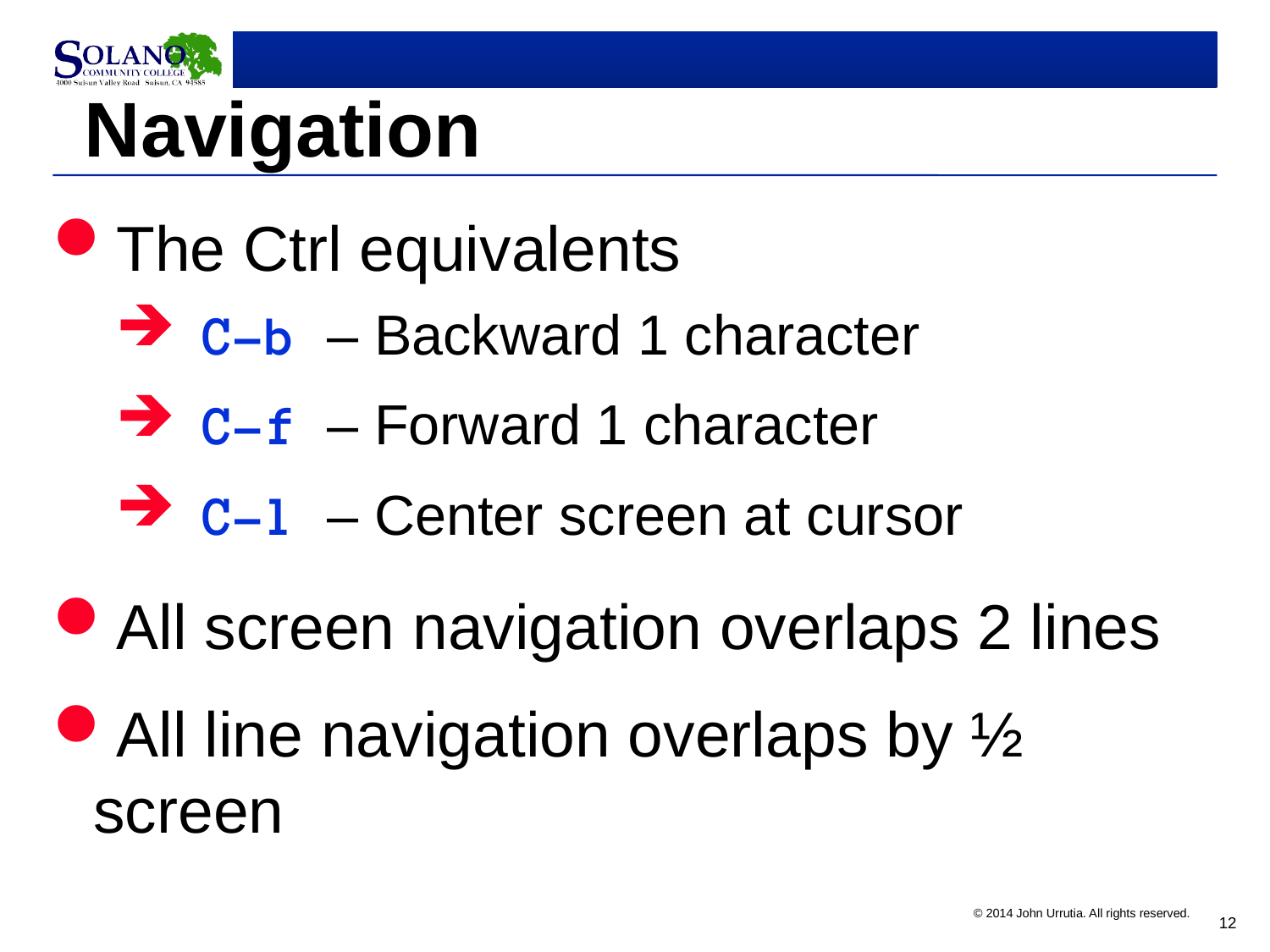

# Navigation
The Ctrl equivalents
 C-b – Backward 1 character
 C-f – Forward 1 character
 C-l – Center screen at cursor
All screen navigation overlaps 2 lines
All line navigation overlaps by ½ screen